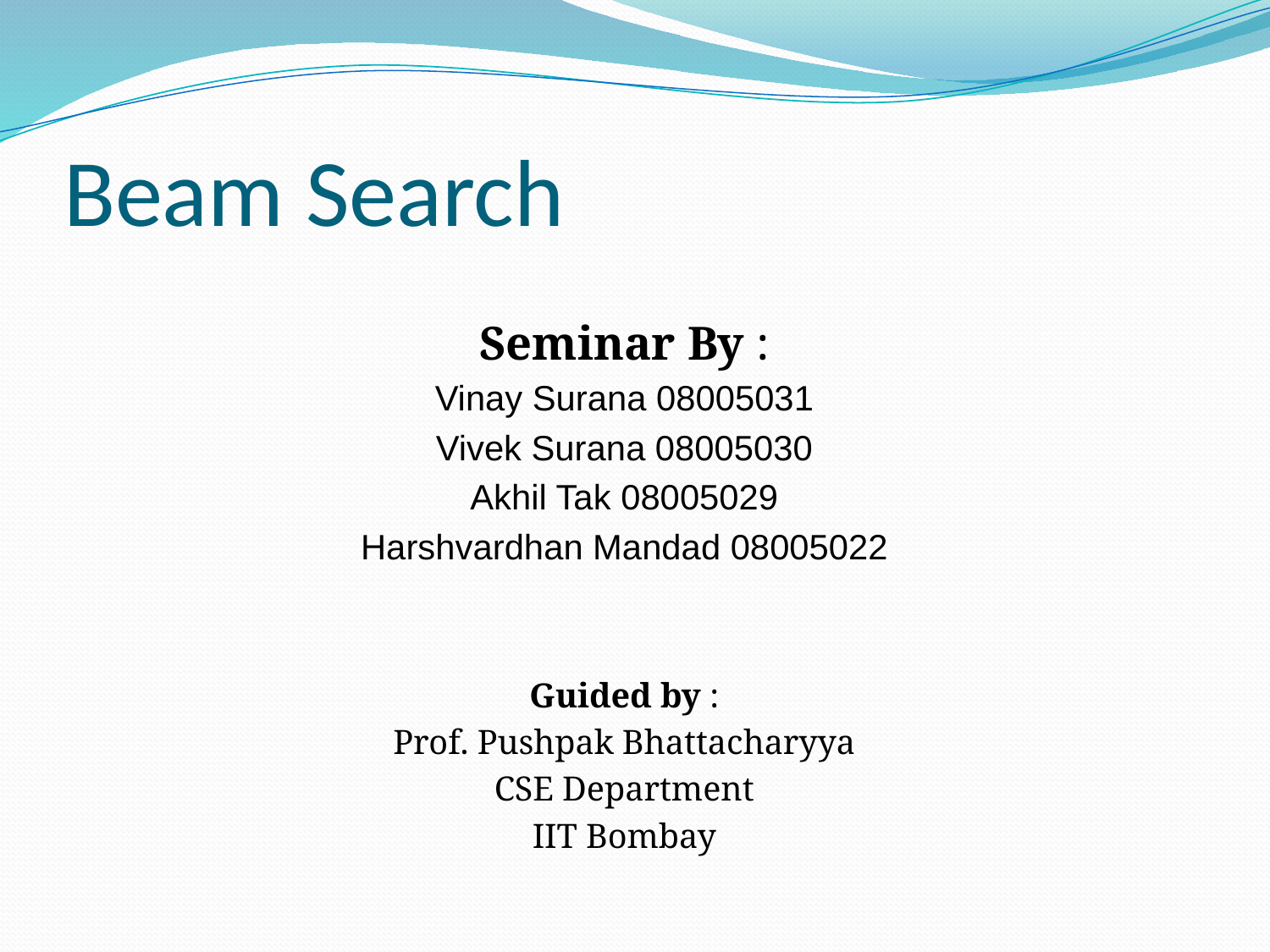

# Beam Search

Seminar By :
Vinay Surana 08005031
Vivek Surana 08005030
Akhil Tak 08005029
Harshvardhan Mandad 08005022

Guided by :
Prof. Pushpak Bhattacharyya
CSE Department
IIT Bombay